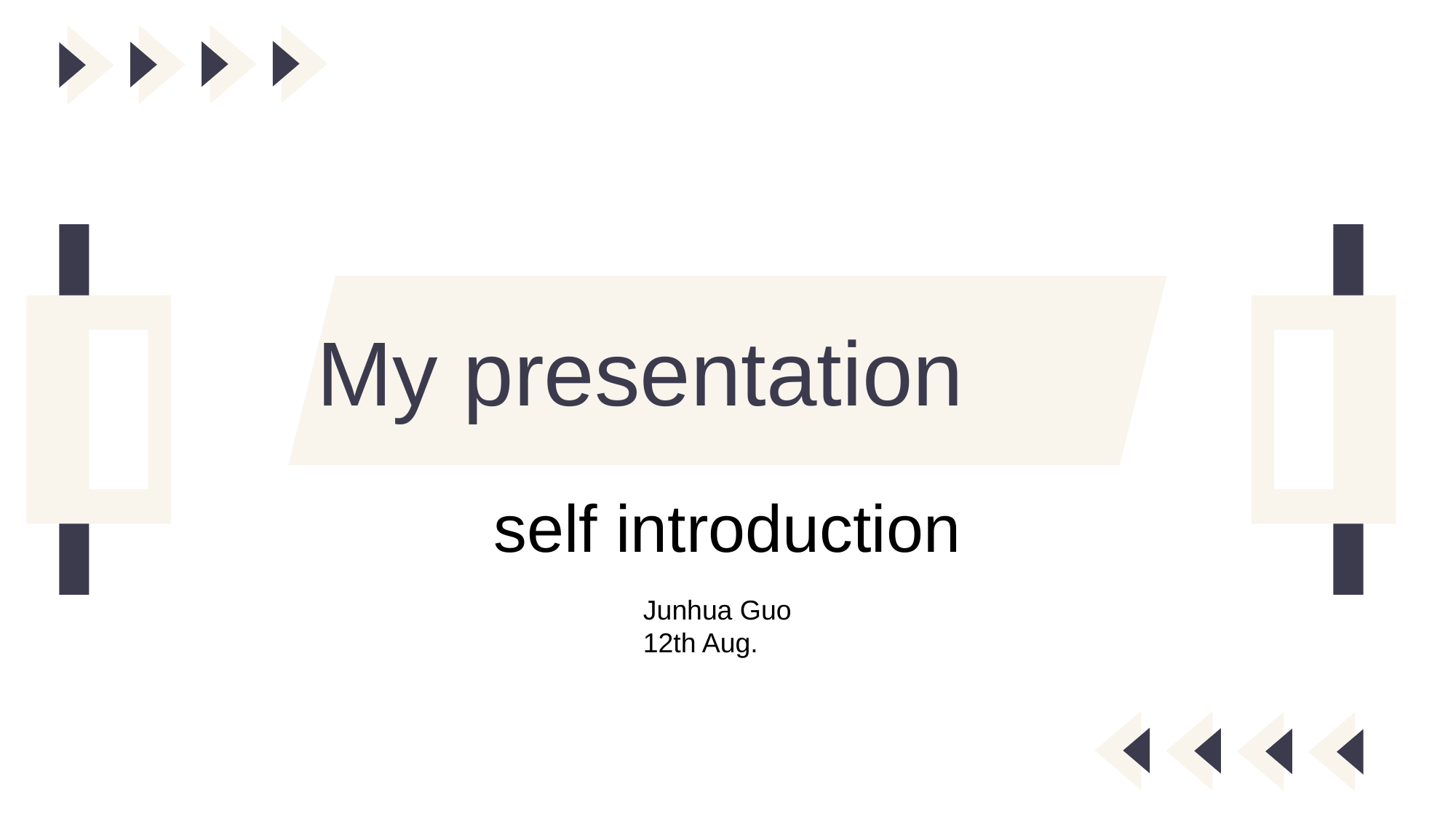

My presentation
self introduction
Junhua Guo
12th Aug.